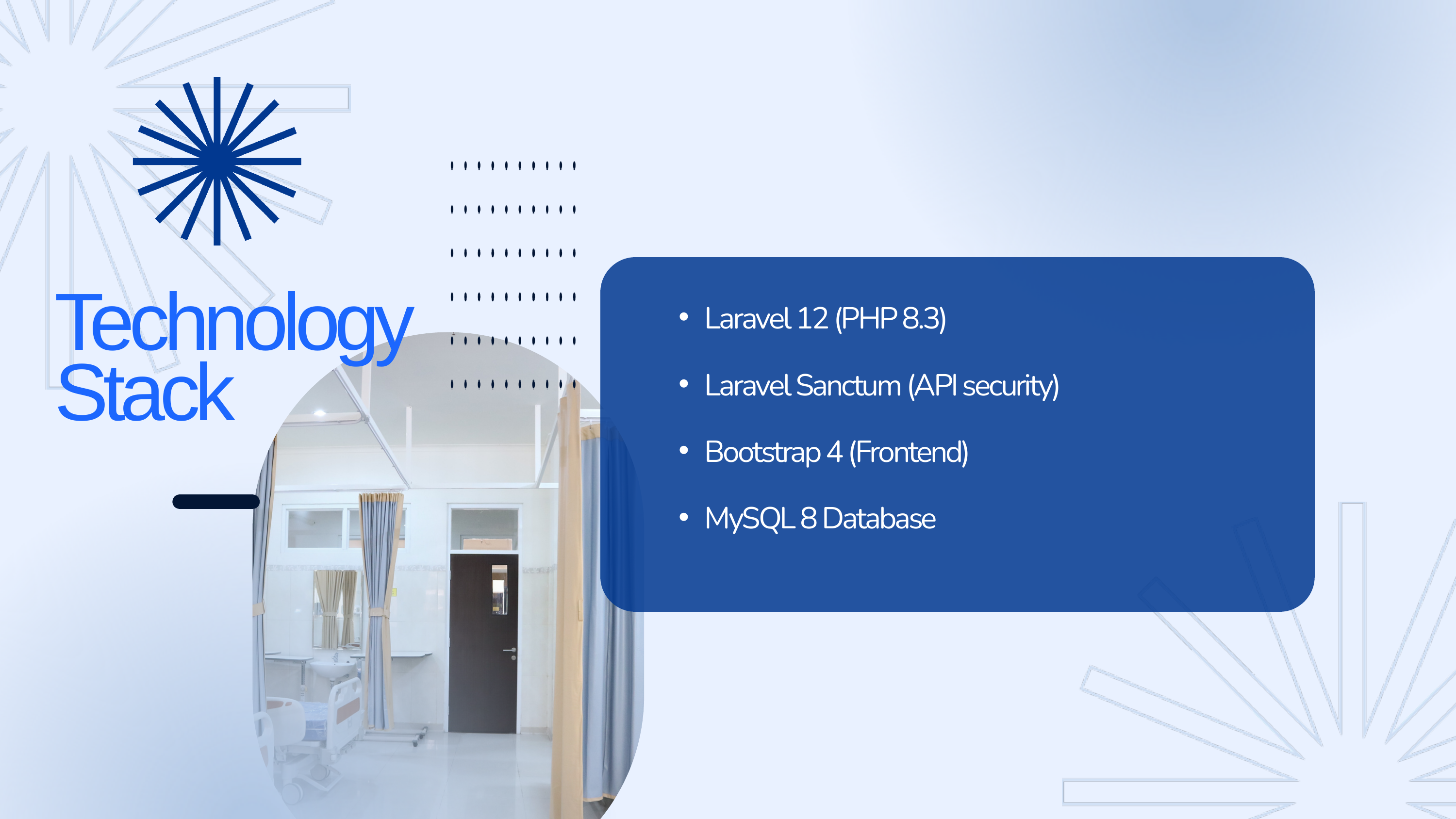

Laravel 12 (PHP 8.3)
Laravel Sanctum (API security)
Bootstrap 4 (Frontend)
MySQL 8 Database
Technology Stack